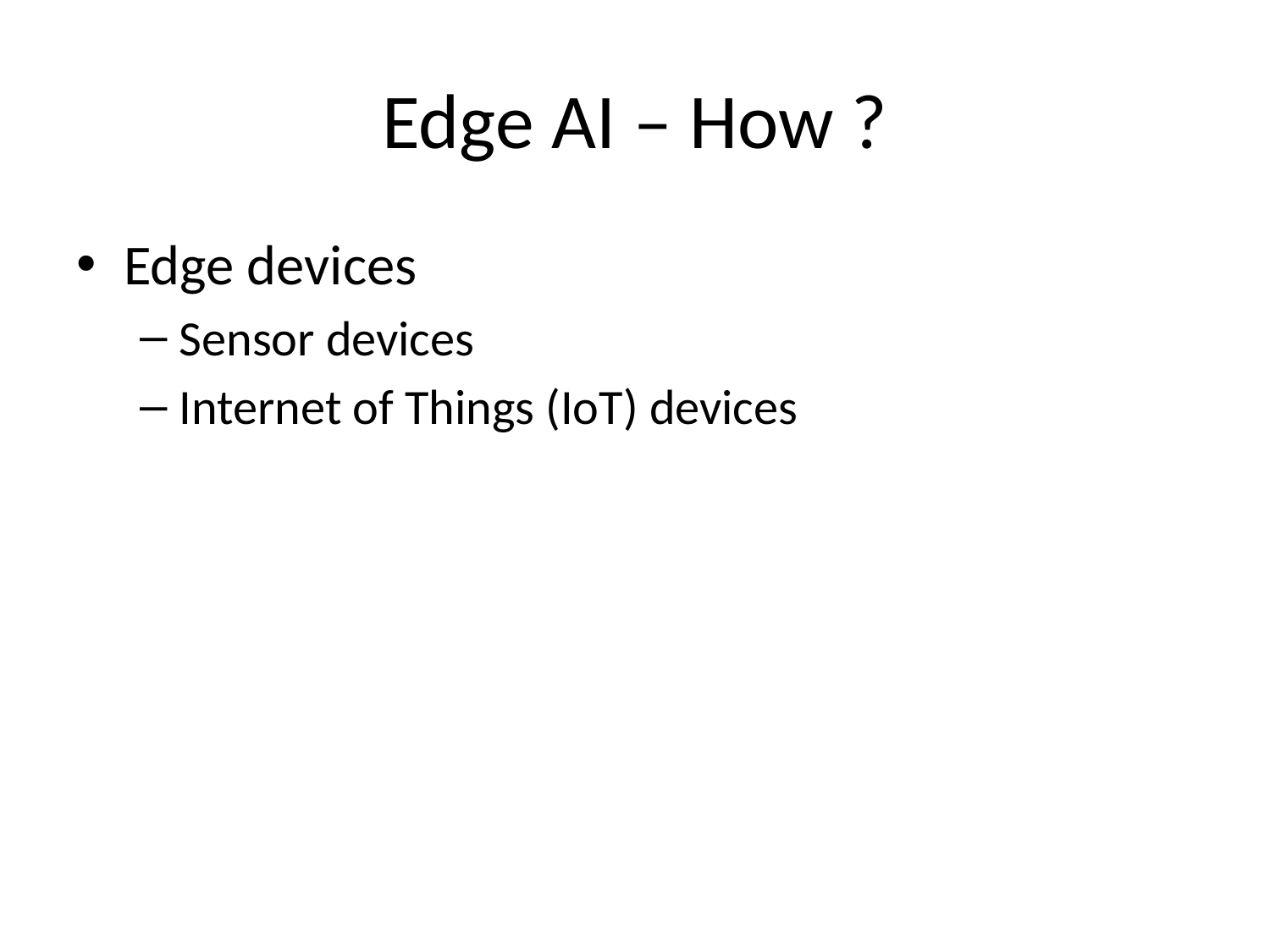

# Edge AI – How ?
Edge devices
Sensor devices
Internet of Things (IoT) devices